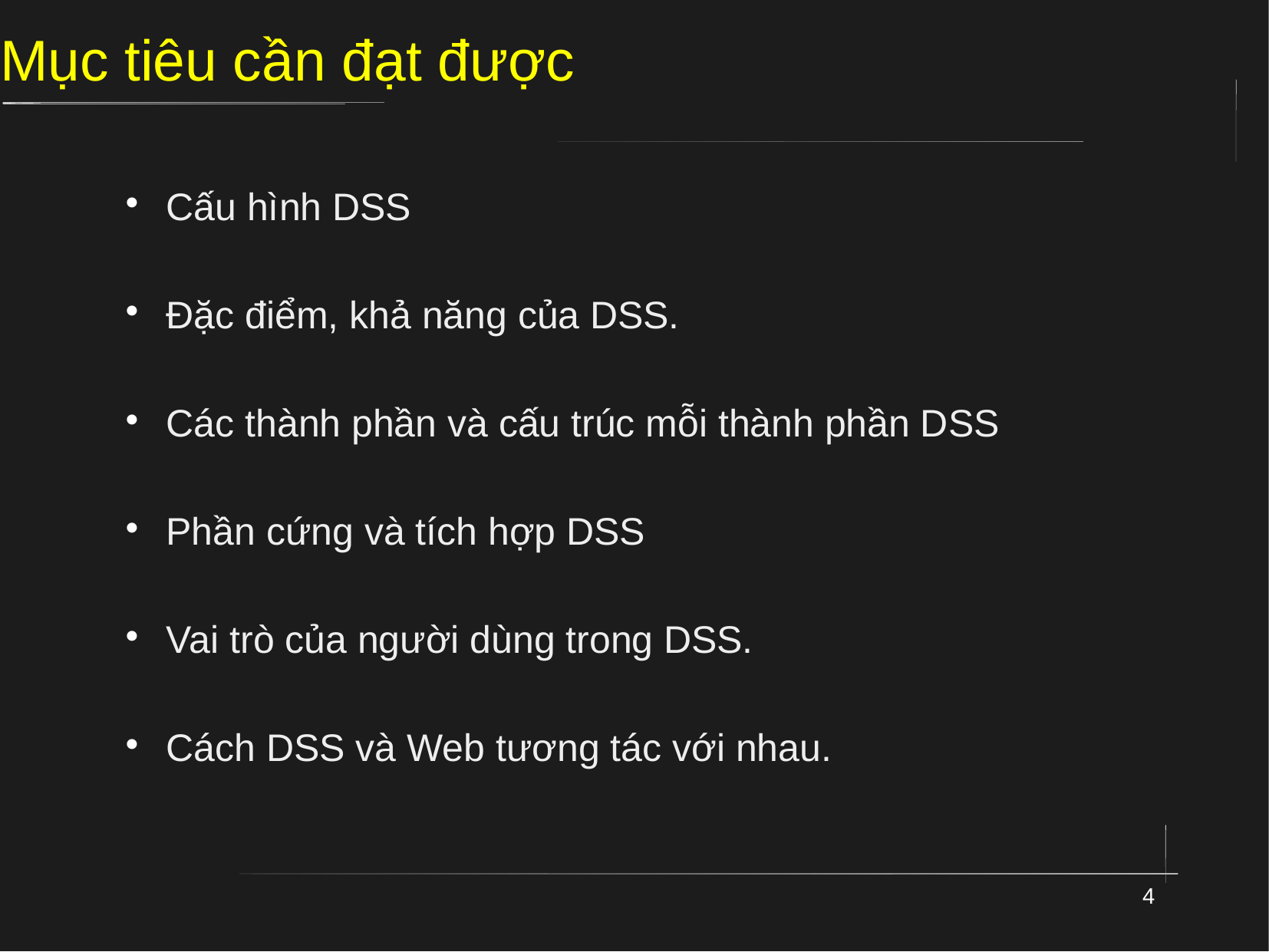

Mục tiêu cần đạt được
# Cấu hình DSS
Đặc điểm, khả năng của DSS.
Các thành phần và cấu trúc mỗi thành phần DSS
Phần cứng và tích hợp DSS
Vai trò của người dùng trong DSS.
Cách DSS và Web tương tác với nhau.
4